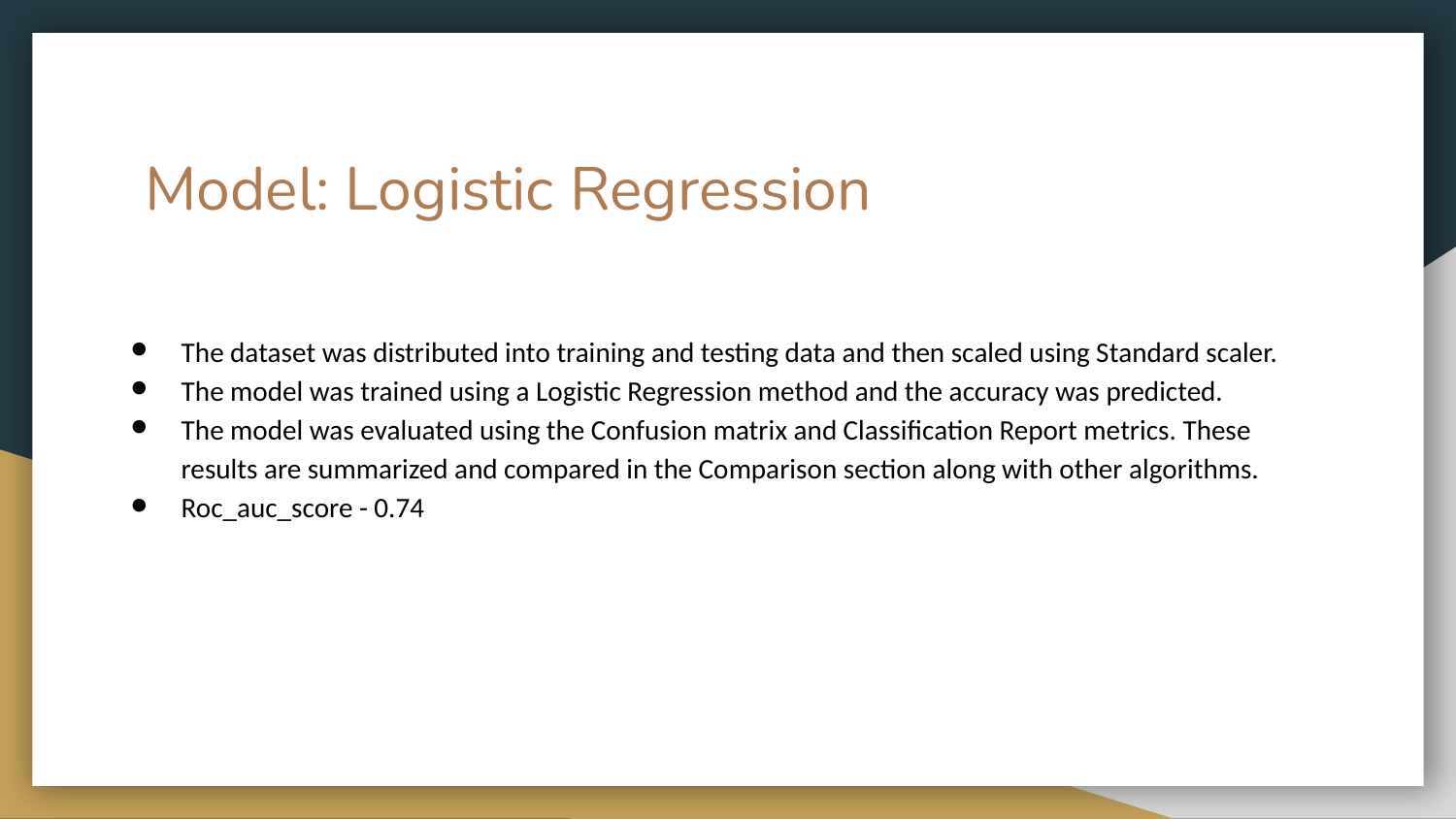

# Model: Logistic Regression
The dataset was distributed into training and testing data and then scaled using Standard scaler.
The model was trained using a Logistic Regression method and the accuracy was predicted.
The model was evaluated using the Confusion matrix and Classification Report metrics. These results are summarized and compared in the Comparison section along with other algorithms.
Roc_auc_score - 0.74